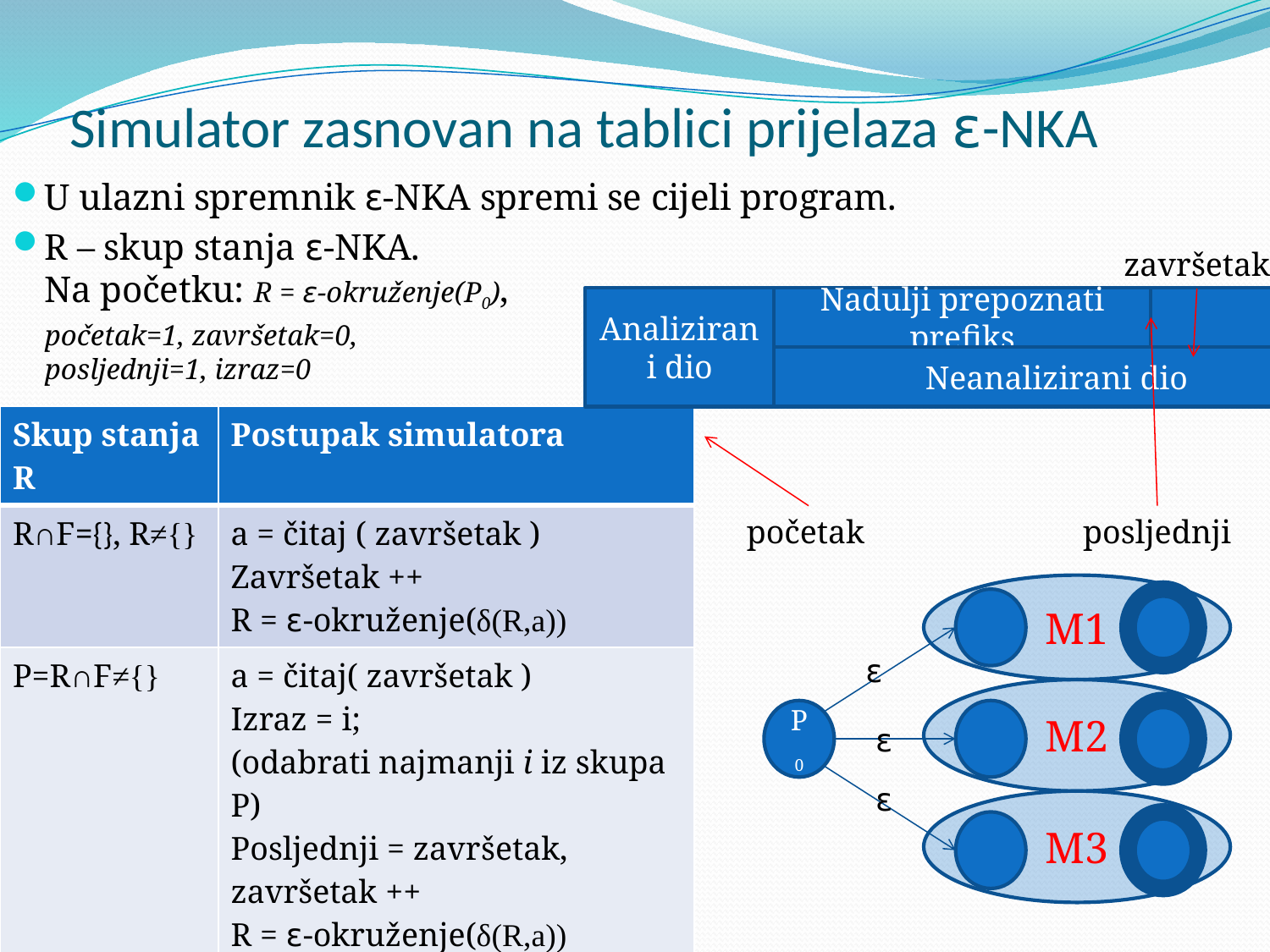

# Simulator zasnovan na tablici prijelaza ε-NKA
U ulazni spremnik ε-NKA spremi se cijeli program.
R – skup stanja ε-NKA.
Na početku: R = ε-okruženje(P0),
	početak=1, završetak=0,
posljednji=1, izraz=0

završetak
Analizirani dio
Nadulji prepoznati prefiks

Neanalizirani dio
| Skup stanja R | Postupak simulatora |
| --- | --- |
| R∩F={}, R≠{} | a = čitaj ( završetak ) Završetak ++ R = ε-okruženje(δ(R,a)) |
| P=R∩F≠{} | a = čitaj( završetak ) Izraz = i; (odabrati najmanji i iz skupa P) Posljednji = završetak, završetak ++ R = ε-okruženje(δ(R,a)) |
| R={} | Prekini čitanje znakova ulaznog spremnika |
početak
posljednji
M1

M2
P0

M3

ε
ε
ε